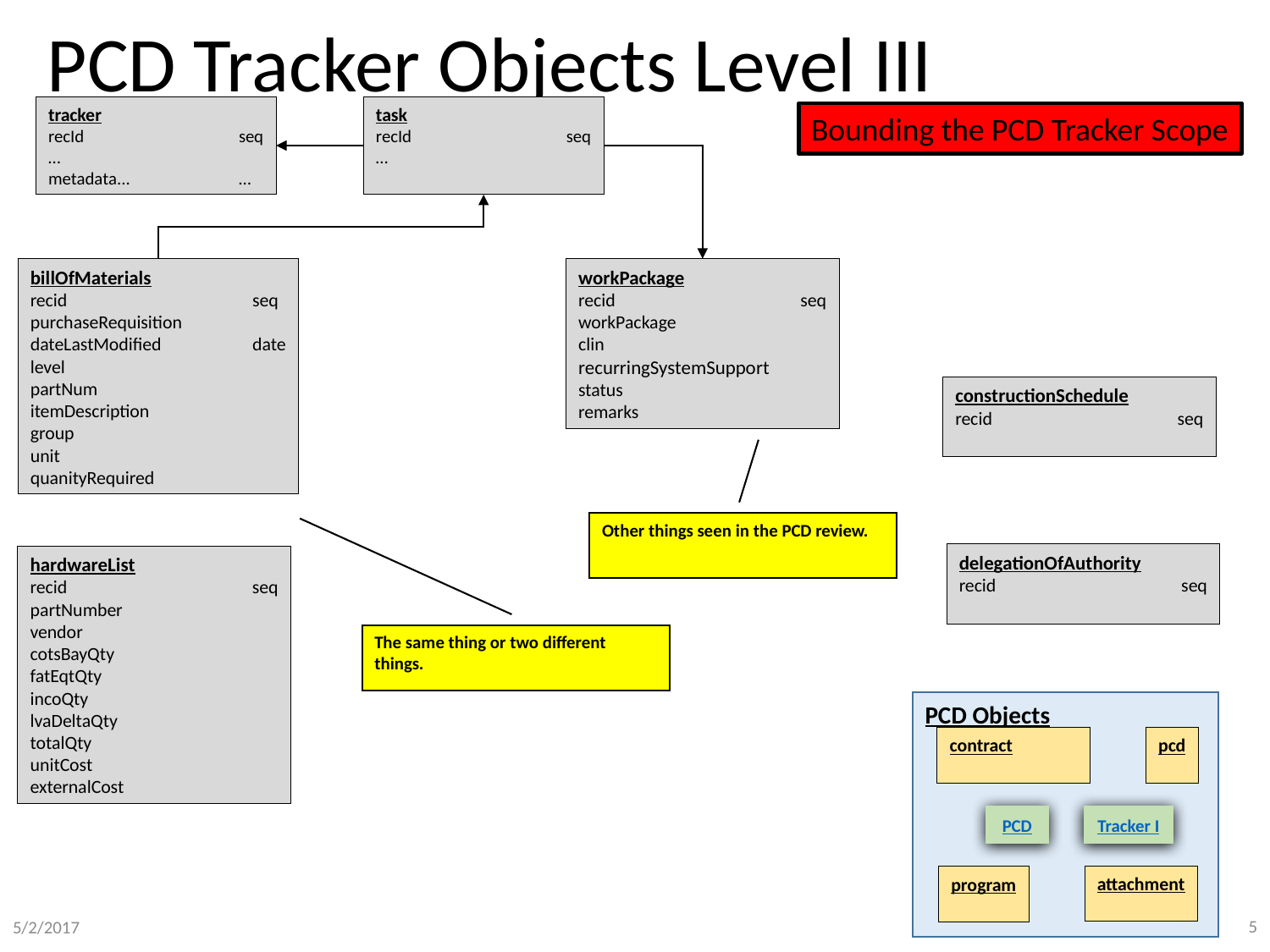

# PCD Tracker Objects Level III
tracker
recId	seq
…
metadata...	…
task
recId	seq
…

Bounding the PCD Tracker Scope
billOfMaterials
recid	seq
purchaseRequisition
dateLastModified	date
level
partNum
itemDescription
group
unit
quanityRequired
workPackage
recid	seq
workPackage
clin
recurringSystemSupport
status
remarks
constructionSchedule
recid	seq

Other things seen in the PCD review.
delegationOfAuthority
recid	seq

hardwareList
recid	seq
partNumber
vendor
cotsBayQty
fatEqtQty
incoQty
lvaDeltaQty
totalQty
unitCost
externalCost
The same thing or two different things.
PCD Objects
contract

pcd

PCD
Tracker I
attachment

program

5
5/2/2017